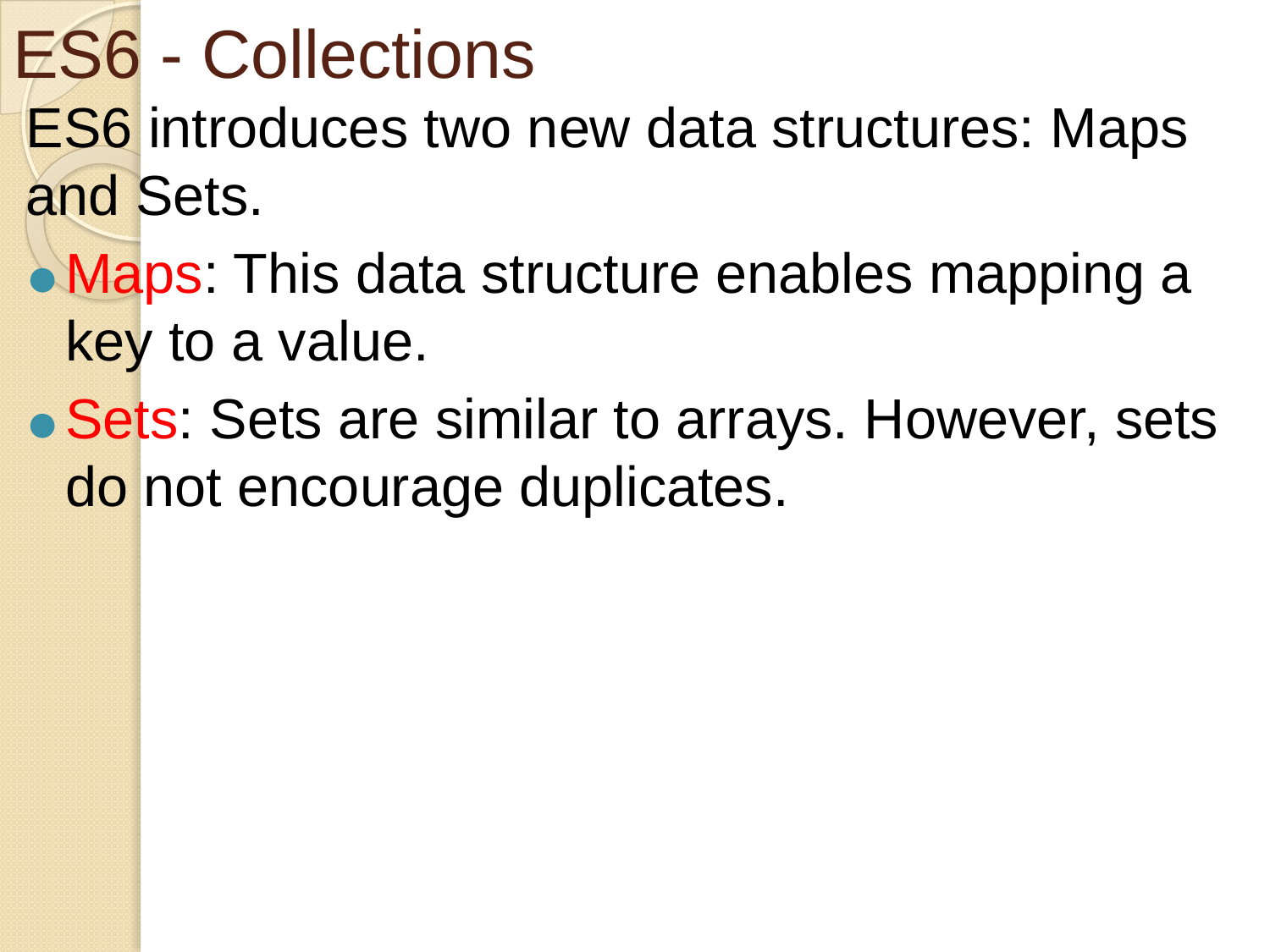

# ES6 - Collections
ES6 introduces two new data structures: Maps and Sets.
Maps: This data structure enables mapping a key to a value.
Sets: Sets are similar to arrays. However, sets do not encourage duplicates.